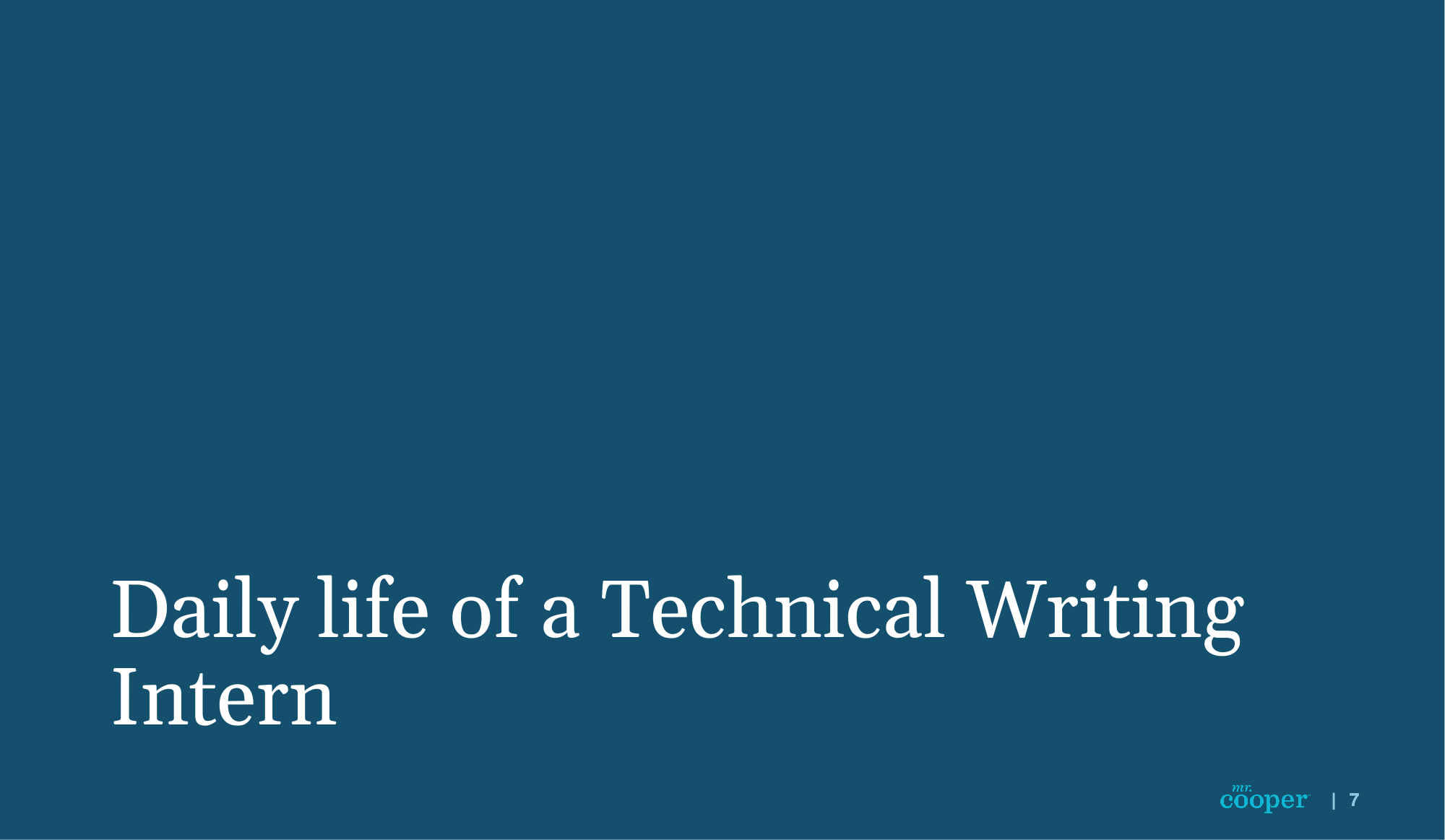

Daily life of a Technical Writing Intern